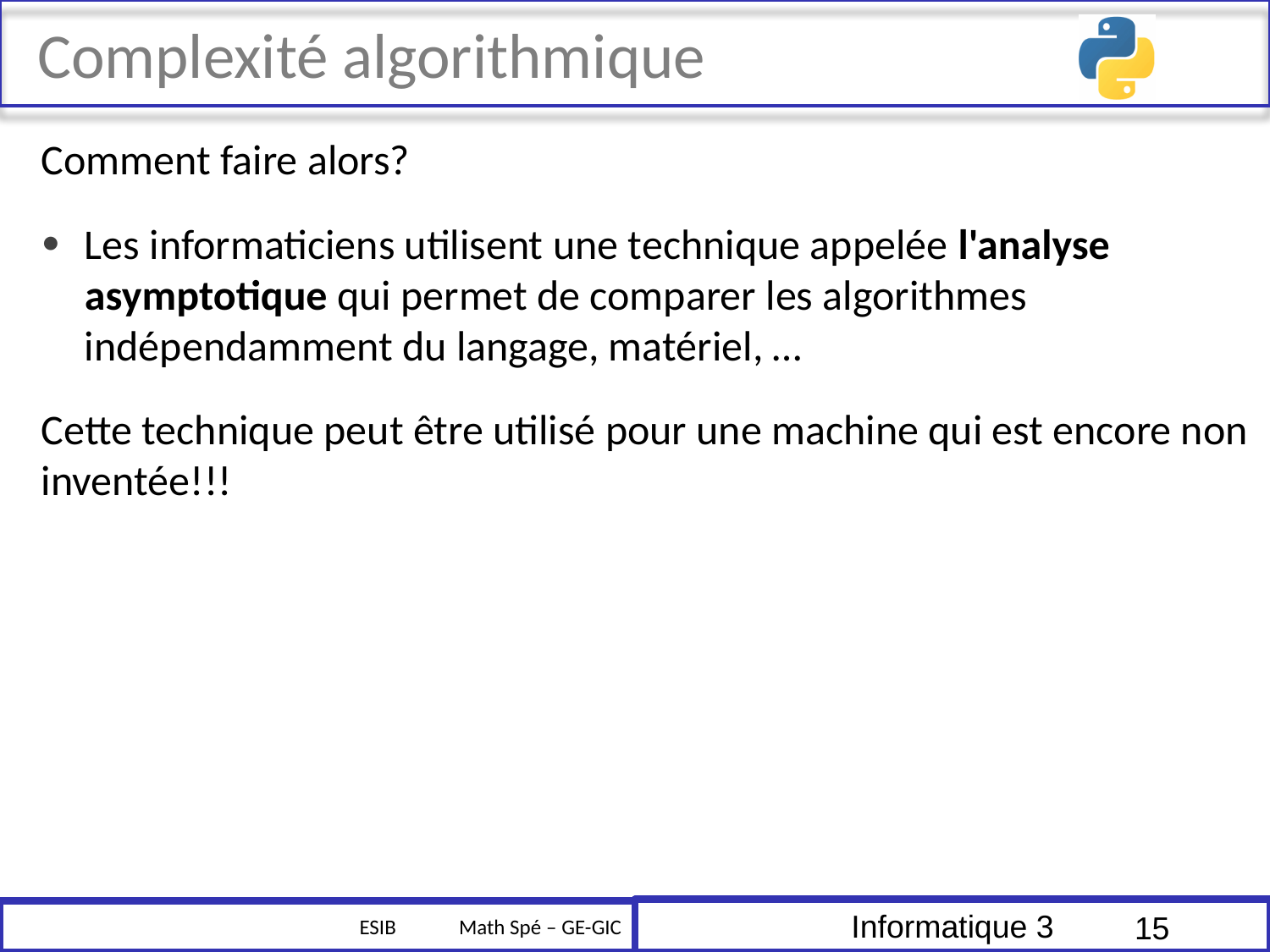

# Complexité algorithmique
Comment faire alors?
Les informaticiens utilisent une technique appelée l'analyse asymptotique qui permet de comparer les algorithmes indépendamment du langage, matériel, …
Cette technique peut être utilisé pour une machine qui est encore non inventée!!!

15